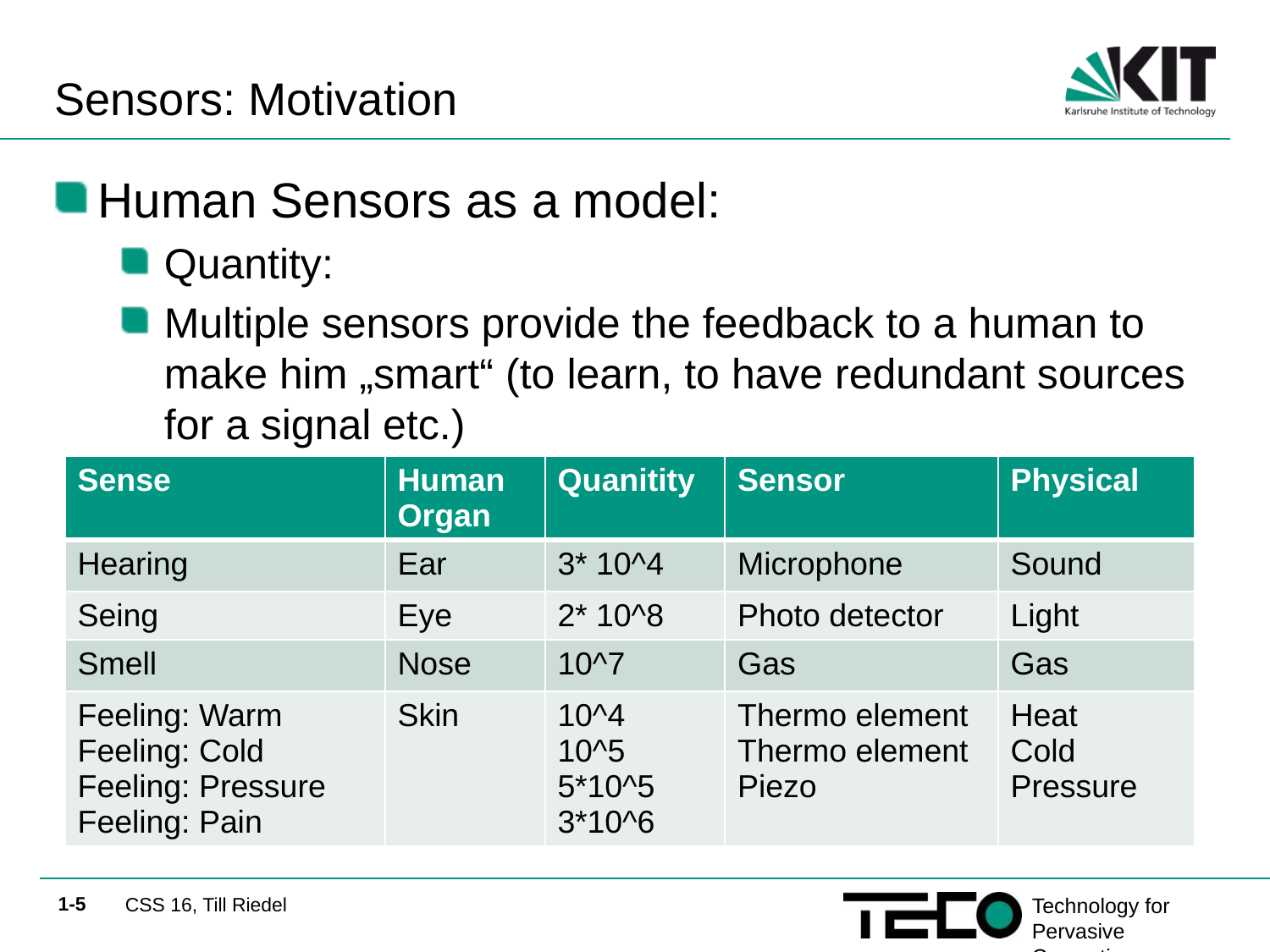

# Sensors: Motivation
Human Sensors as a model:
Quantity:
Multiple sensors provide the feedback to a human to make him „smart“ (to learn, to have redundant sources for a signal etc.)

| Sense | Human Organ | Quanitity | Sensor | Physical |
| --- | --- | --- | --- | --- |
| Hearing | Ear | 3\* 10^4 | Microphone | Sound |
| Seing | Eye | 2\* 10^8 | Photo detector | Light |
| Smell | Nose | 10^7 | Gas | Gas |
| Feeling: Warm Feeling: Cold Feeling: Pressure Feeling: Pain | Skin | 10^4 10^5 5\*10^5 3\*10^6 | Thermo element Thermo element Piezo | Heat Cold Pressure |